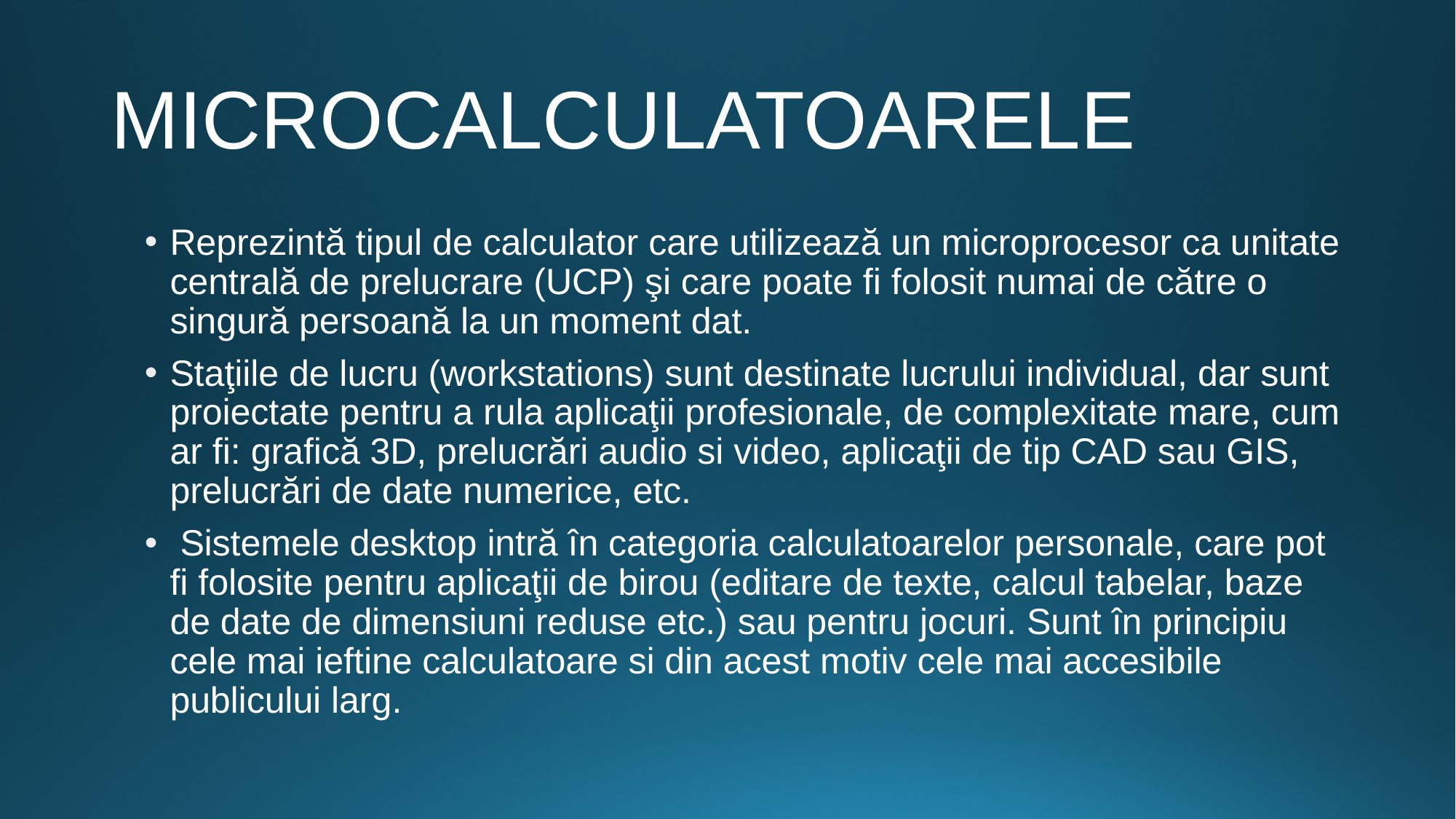

# MICROCALCULATOARELE
Reprezintă tipul de calculator care utilizează un microprocesor ca unitate centrală de prelucrare (UCP) şi care poate fi folosit numai de către o singură persoană la un moment dat.
Staţiile de lucru (workstations) sunt destinate lucrului individual, dar sunt proiectate pentru a rula aplicaţii profesionale, de complexitate mare, cum ar fi: grafică 3D, prelucrări audio si video, aplicaţii de tip CAD sau GIS, prelucrări de date numerice, etc.
 Sistemele desktop intră în categoria calculatoarelor personale, care pot fi folosite pentru aplicaţii de birou (editare de texte, calcul tabelar, baze de date de dimensiuni reduse etc.) sau pentru jocuri. Sunt în principiu cele mai ieftine calculatoare si din acest motiv cele mai accesibile publicului larg.